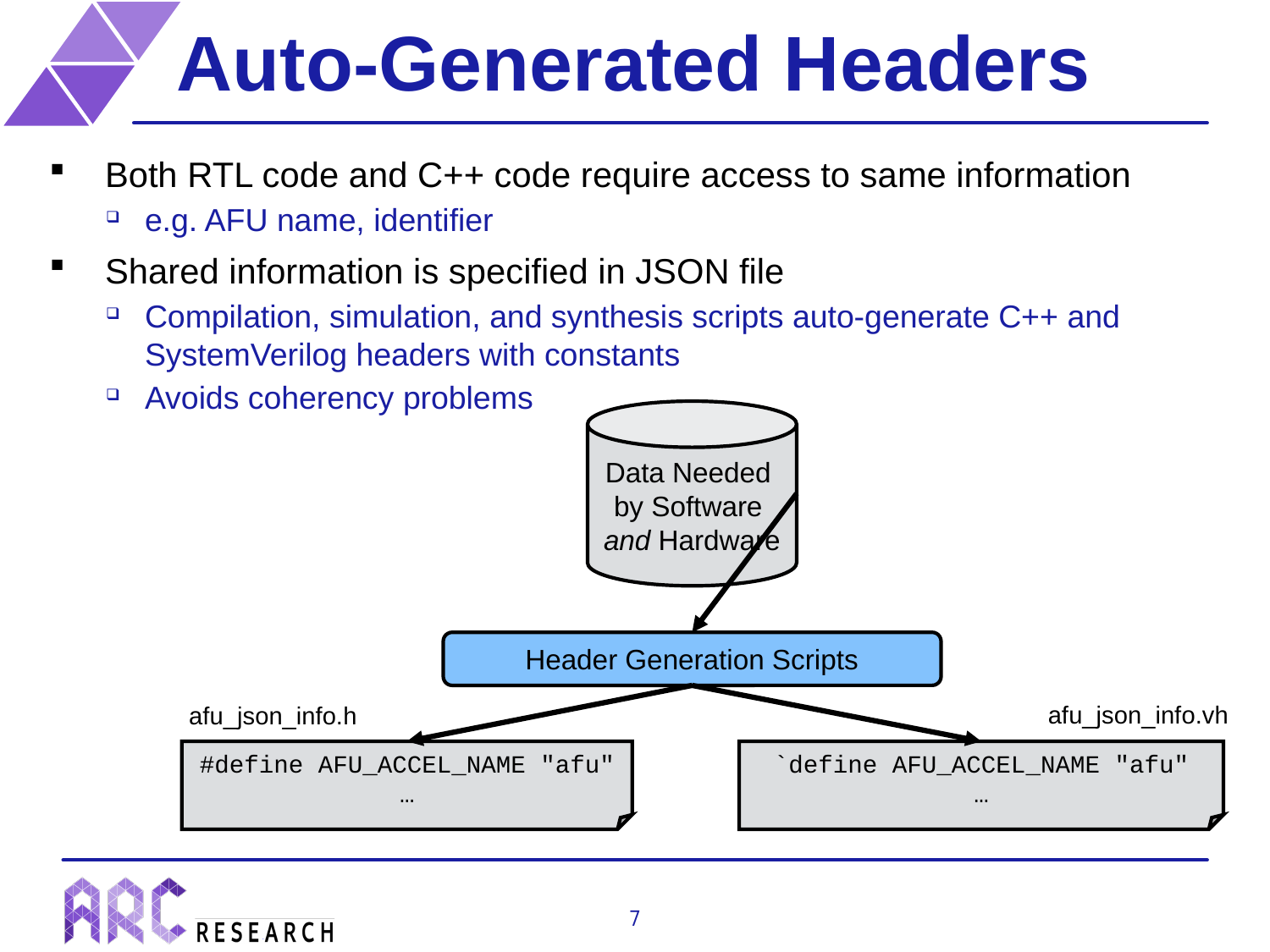

# Auto-Generated Headers
Both RTL code and C++ code require access to same information
e.g. AFU name, identifier
Shared information is specified in JSON file
Compilation, simulation, and synthesis scripts auto-generate C++ and SystemVerilog headers with constants
Avoids coherency problems
Data Needed
by Software
and Hardware
Header Generation Scripts
afu_json_info.vh
afu_json_info.h
#define AFU_ACCEL_NAME "afu"
…
`define AFU_ACCEL_NAME "afu"
…
7